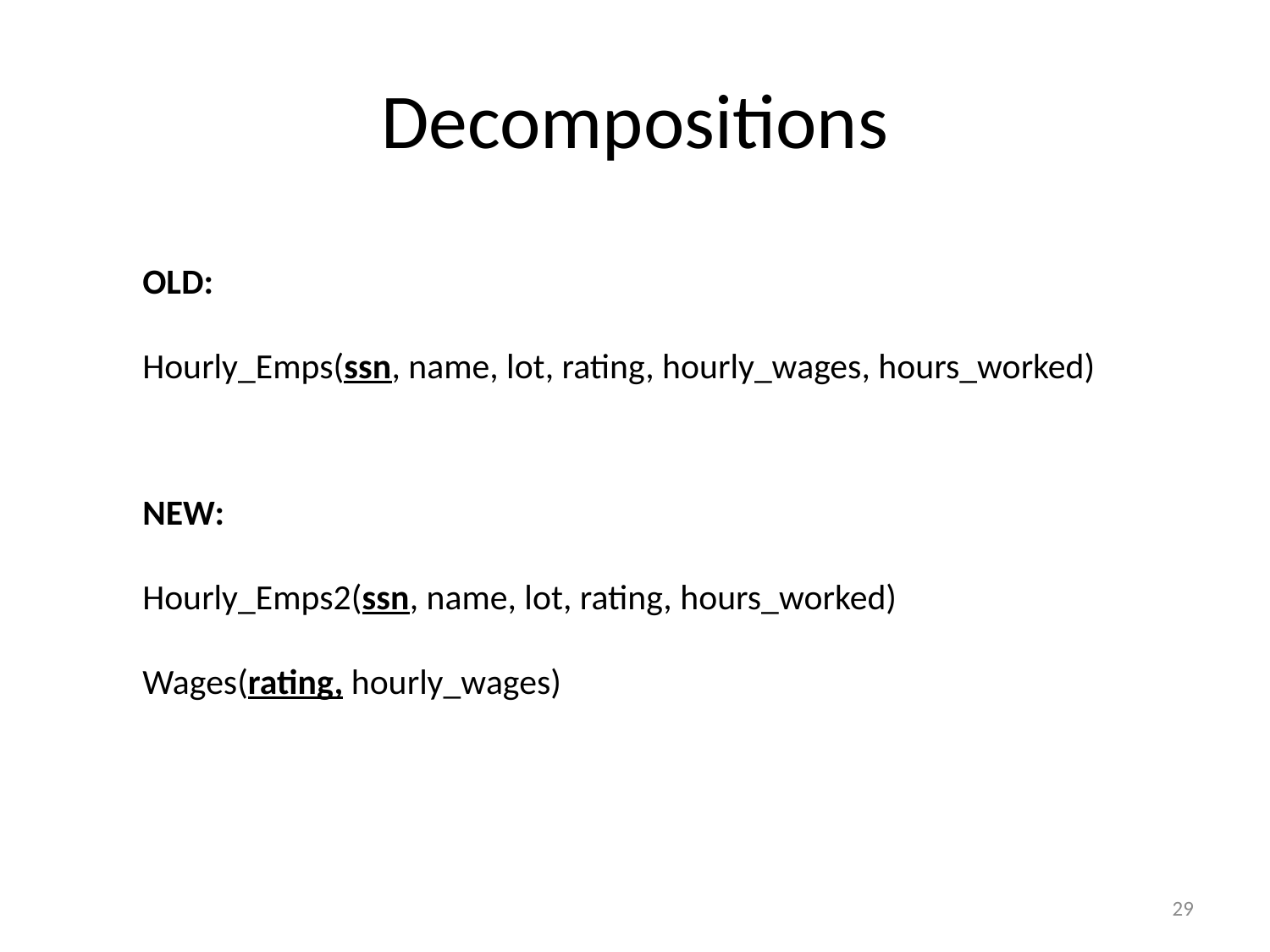

# Decompositions
OLD:

Hourly_Emps(ssn, name, lot, rating, hourly_wages, hours_worked)
NEW:

Hourly_Emps2(ssn, name, lot, rating, hours_worked)

Wages(rating, hourly_wages)
29